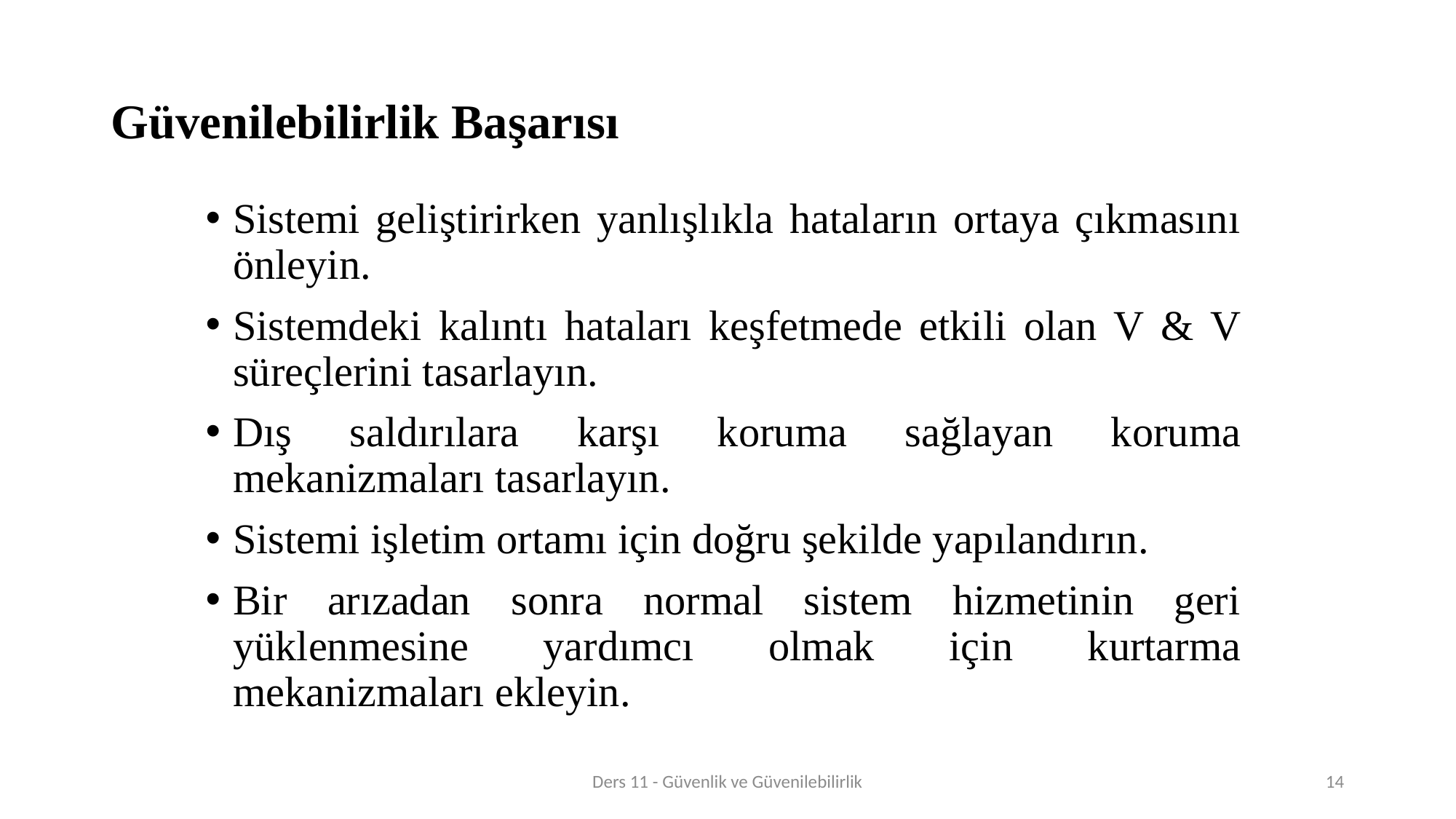

# Güvenilebilirlik Başarısı
Sistemi geliştirirken yanlışlıkla hataların ortaya çıkmasını önleyin.
Sistemdeki kalıntı hataları keşfetmede etkili olan V & V süreçlerini tasarlayın.
Dış saldırılara karşı koruma sağlayan koruma mekanizmaları tasarlayın.
Sistemi işletim ortamı için doğru şekilde yapılandırın.
Bir arızadan sonra normal sistem hizmetinin geri yüklenmesine yardımcı olmak için kurtarma mekanizmaları ekleyin.
Ders 11 - Güvenlik ve Güvenilebilirlik
14